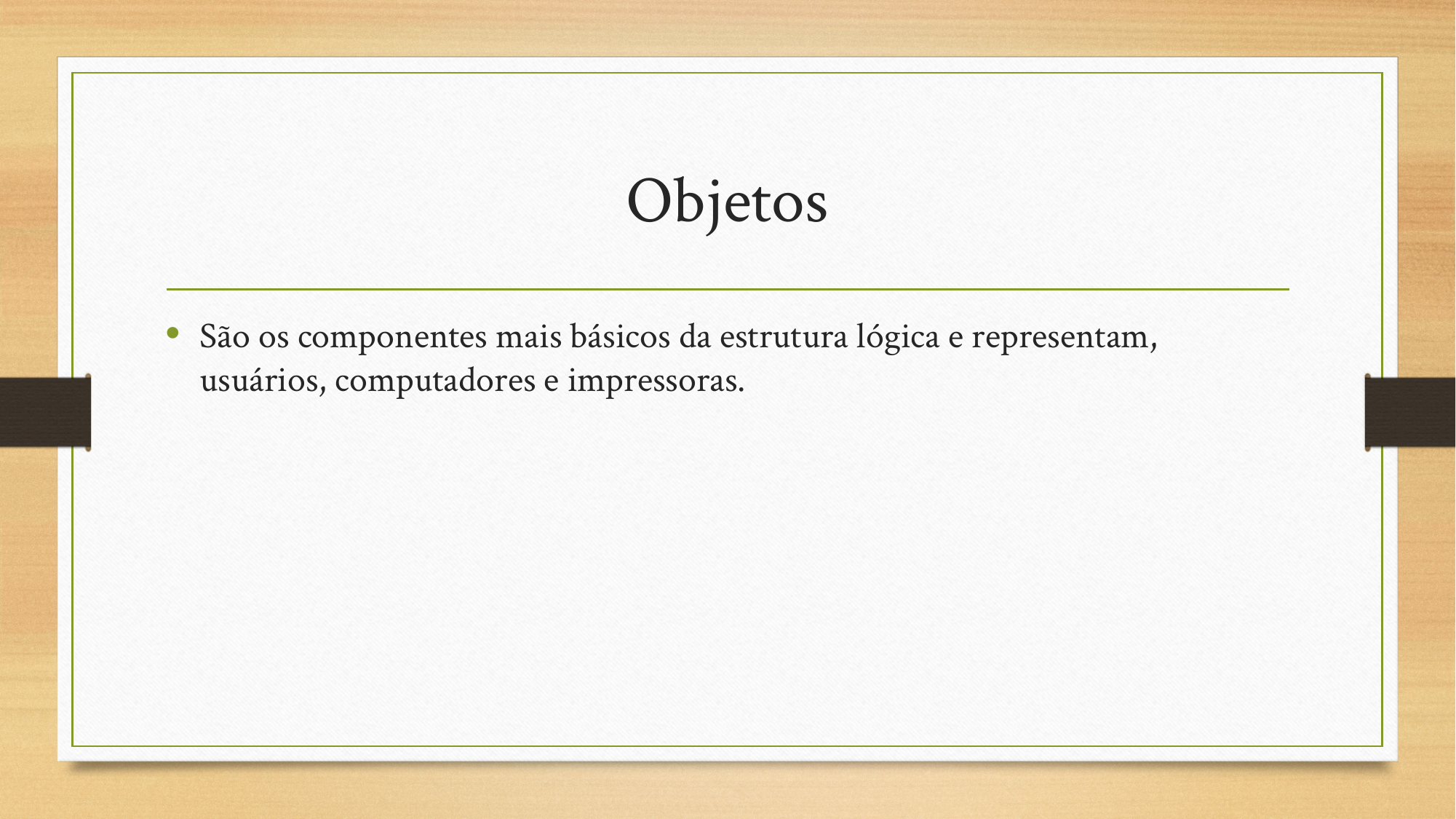

# Objetos
São os componentes mais básicos da estrutura lógica e representam, usuários, computadores e impressoras.